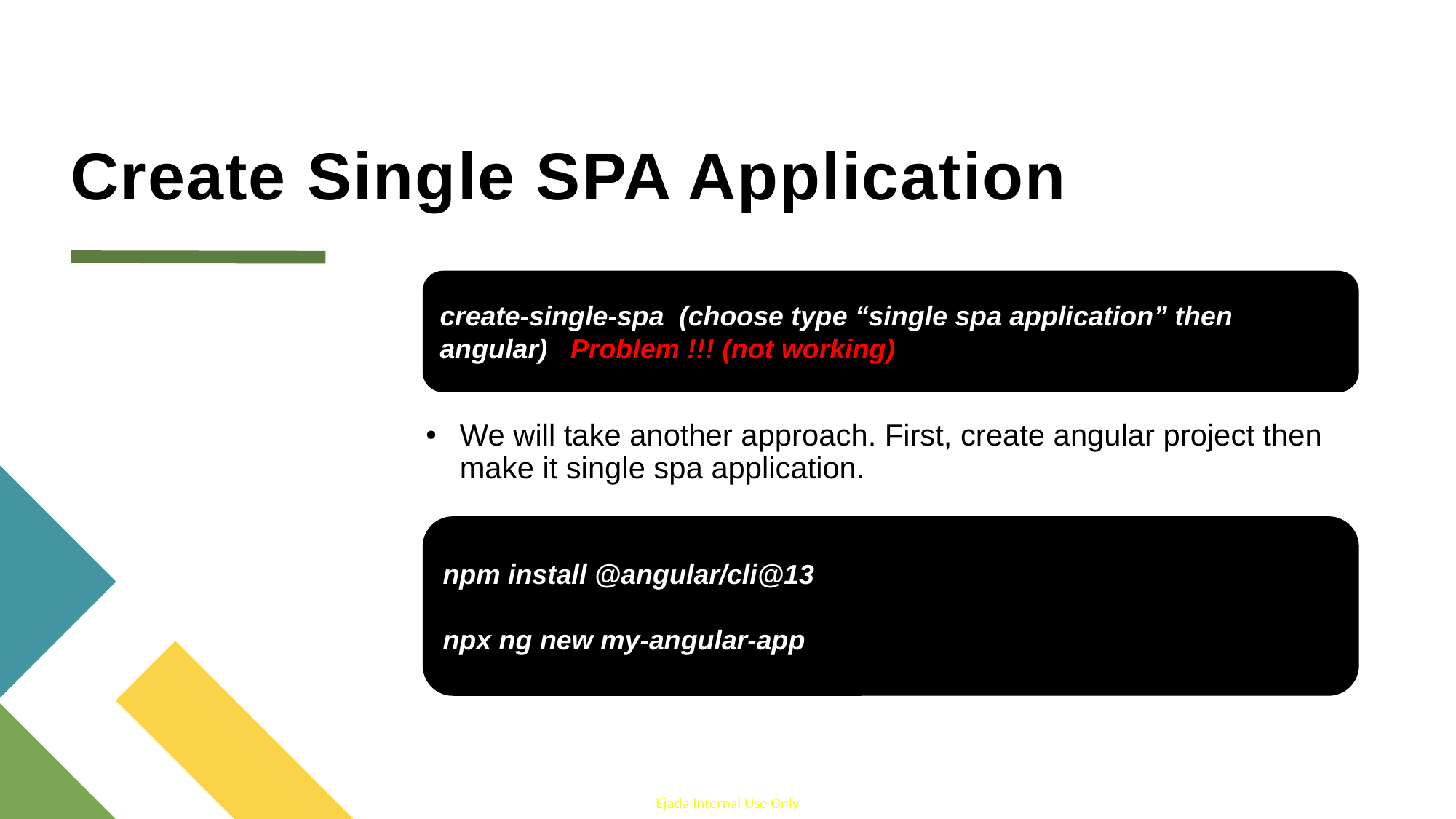

# Create Single SPA Application

create-single-spa  (choose type “single spa application” then angular)   Problem !!! (not working)

We will take another approach. First, create angular project then make it single spa application.

npm install @angular/cli@13

npx ng new my-angular-app